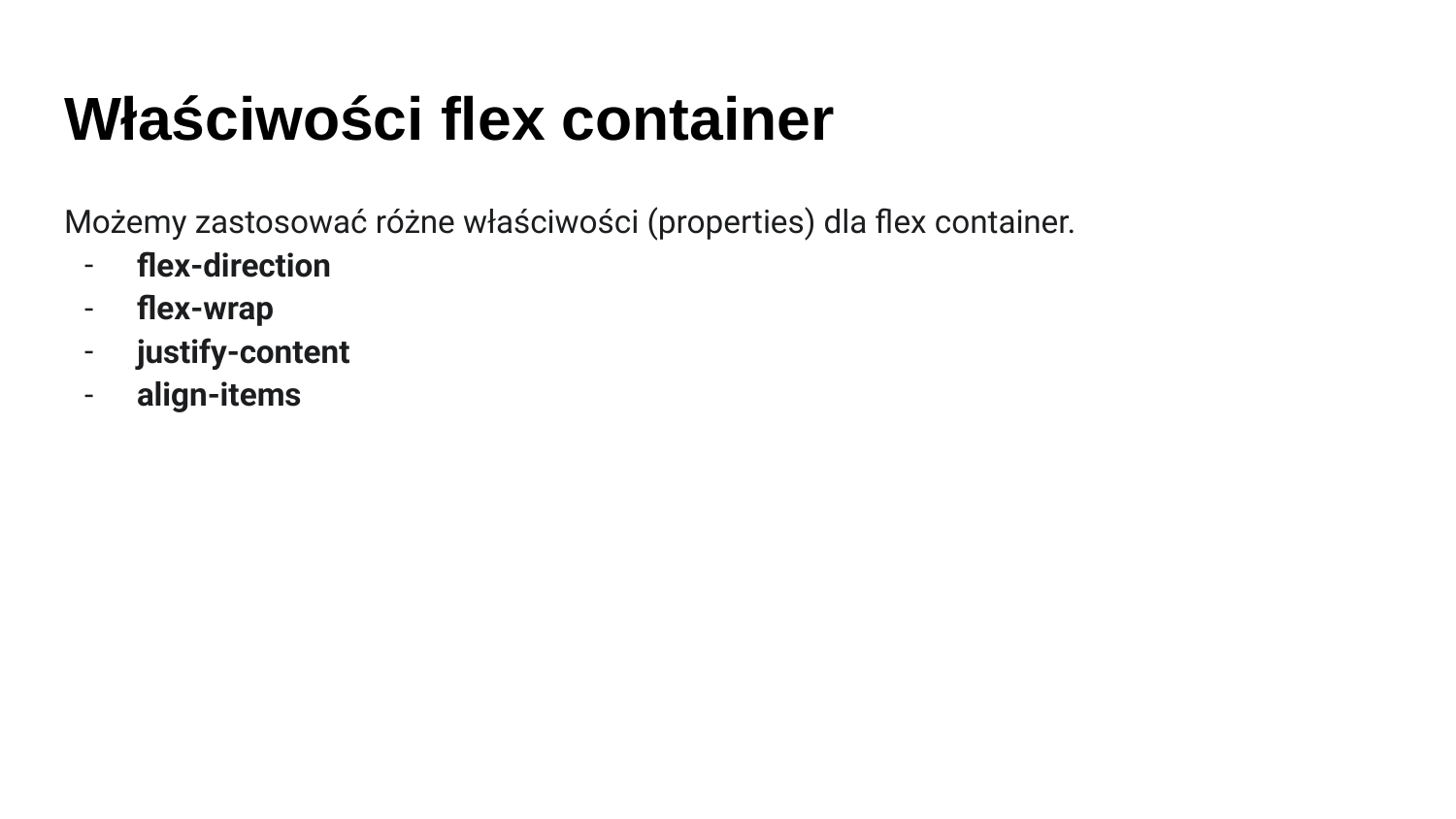

# Właściwości flex container
Możemy zastosować różne właściwości (properties) dla flex container.
flex-direction
flex-wrap
justify-content
align-items